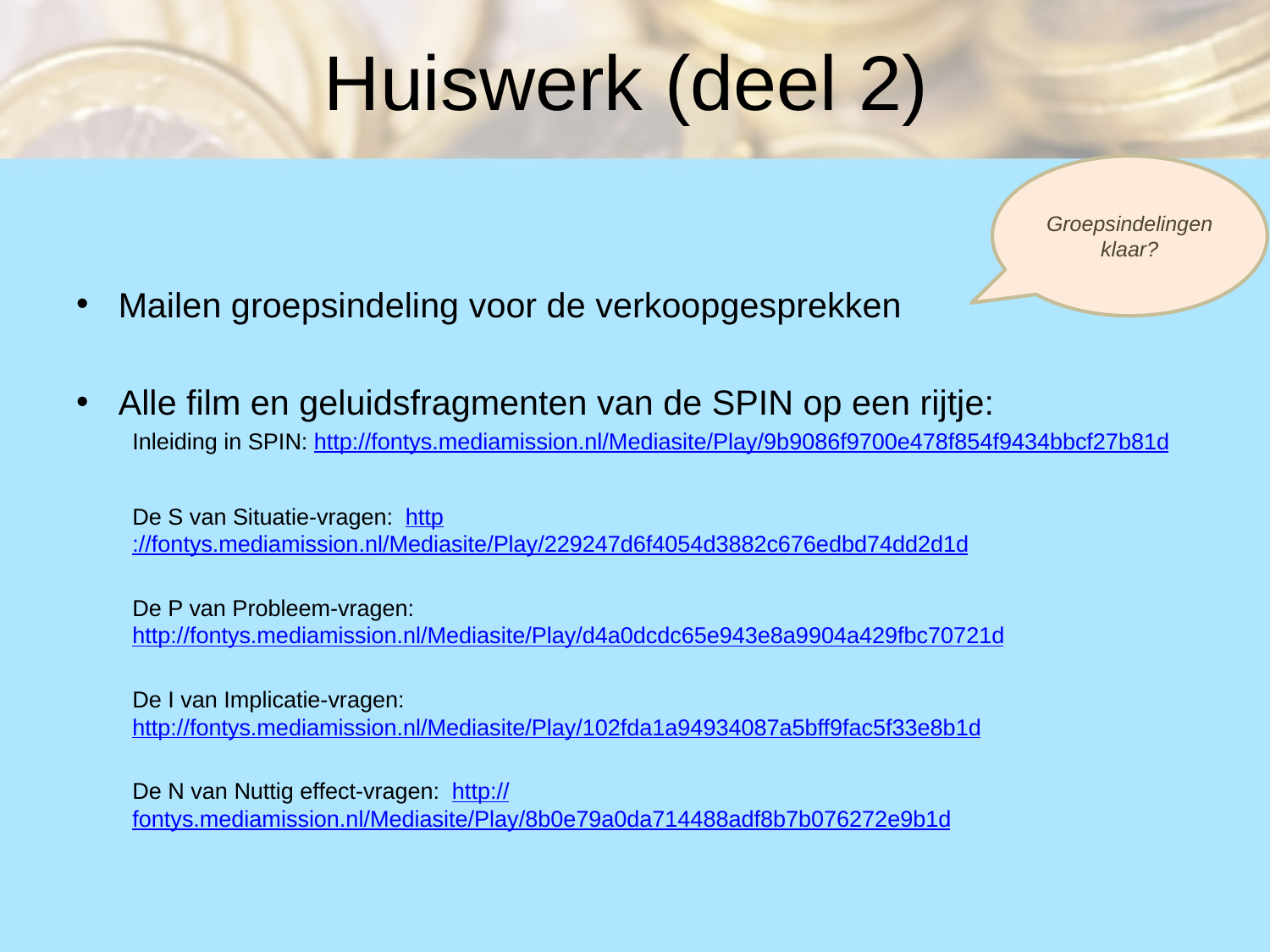

# Huiswerk (deel 2)
Groepsindelingen klaar?
Mailen groepsindeling voor de verkoopgesprekken

Alle film en geluidsfragmenten van de SPIN op een rijtje:
Inleiding in SPIN: http://fontys.mediamission.nl/Mediasite/Play/9b9086f9700e478f854f9434bbcf27b81d

De S van Situatie-vragen:  http://fontys.mediamission.nl/Mediasite/Play/229247d6f4054d3882c676edbd74dd2d1d

De P van Probleem-vragen:  http://fontys.mediamission.nl/Mediasite/Play/d4a0dcdc65e943e8a9904a429fbc70721d

De I van Implicatie-vragen:  http://fontys.mediamission.nl/Mediasite/Play/102fda1a94934087a5bff9fac5f33e8b1d

De N van Nuttig effect-vragen:  http://fontys.mediamission.nl/Mediasite/Play/8b0e79a0da714488adf8b7b076272e9b1d